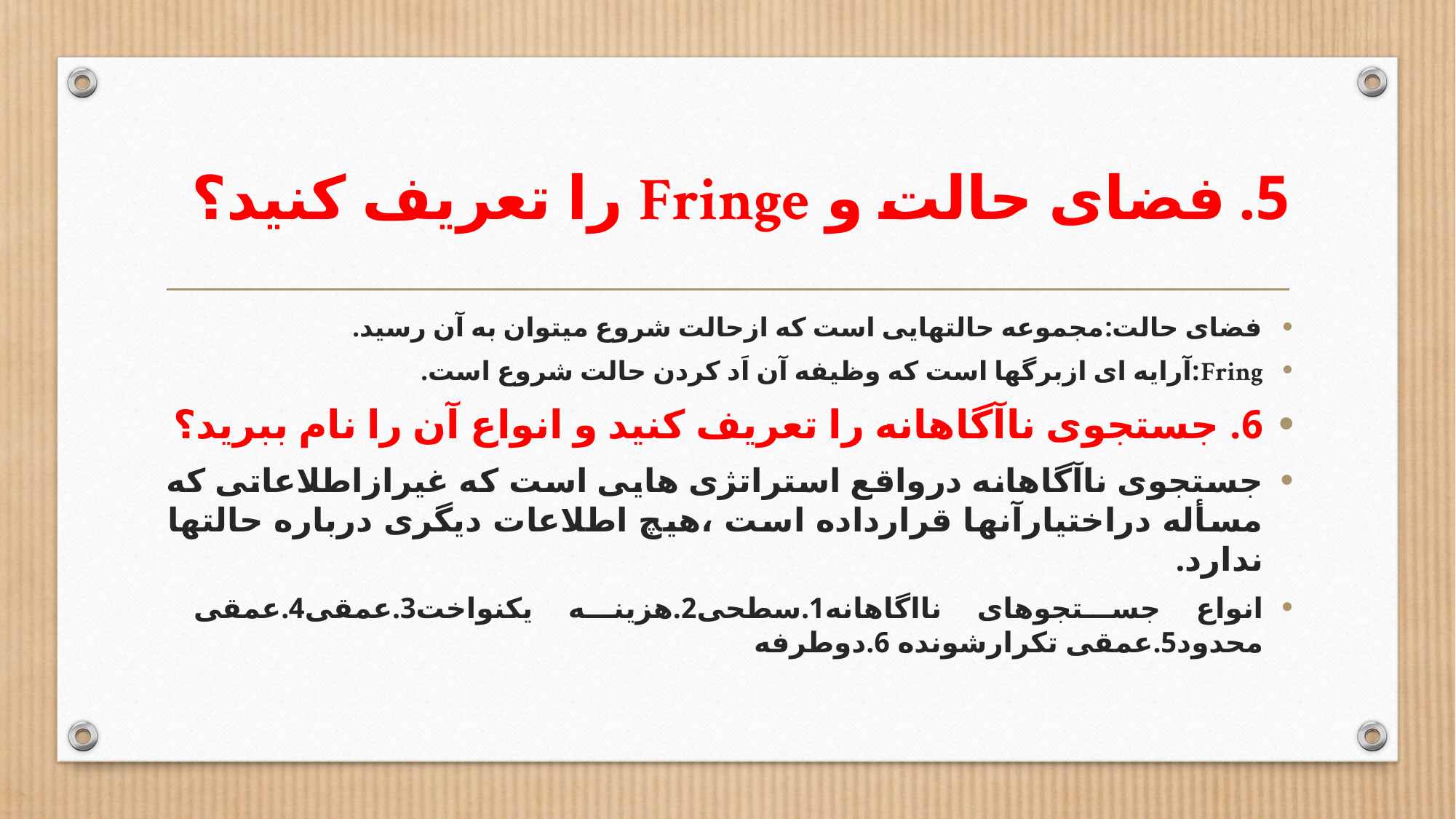

# 5. فضای حالت و Fringe را تعریف کنید؟
فضای حالت:مجموعه حالتهایی است که ازحالت شروع میتوان به آن رسید.
Fring:آرایه ای ازبرگها است که وظیفه آن اَد کردن حالت شروع است.
6. جستجوی ناآگاهانه را تعریف کنید و انواع آن را نام ببرید؟
جستجوی ناآگاهانه درواقع استراتژی هایی است که غیرازاطلاعاتی که مسأله دراختیارآنها قرارداده است ،هیچ اطلاعات دیگری درباره حالتها ندارد.
انواع جستجوهای نااگاهانه1.سطحی2.هزینه یکنواخت3.عمقی4.عمقی محدود5.عمقی تکرارشونده 6.دوطرفه